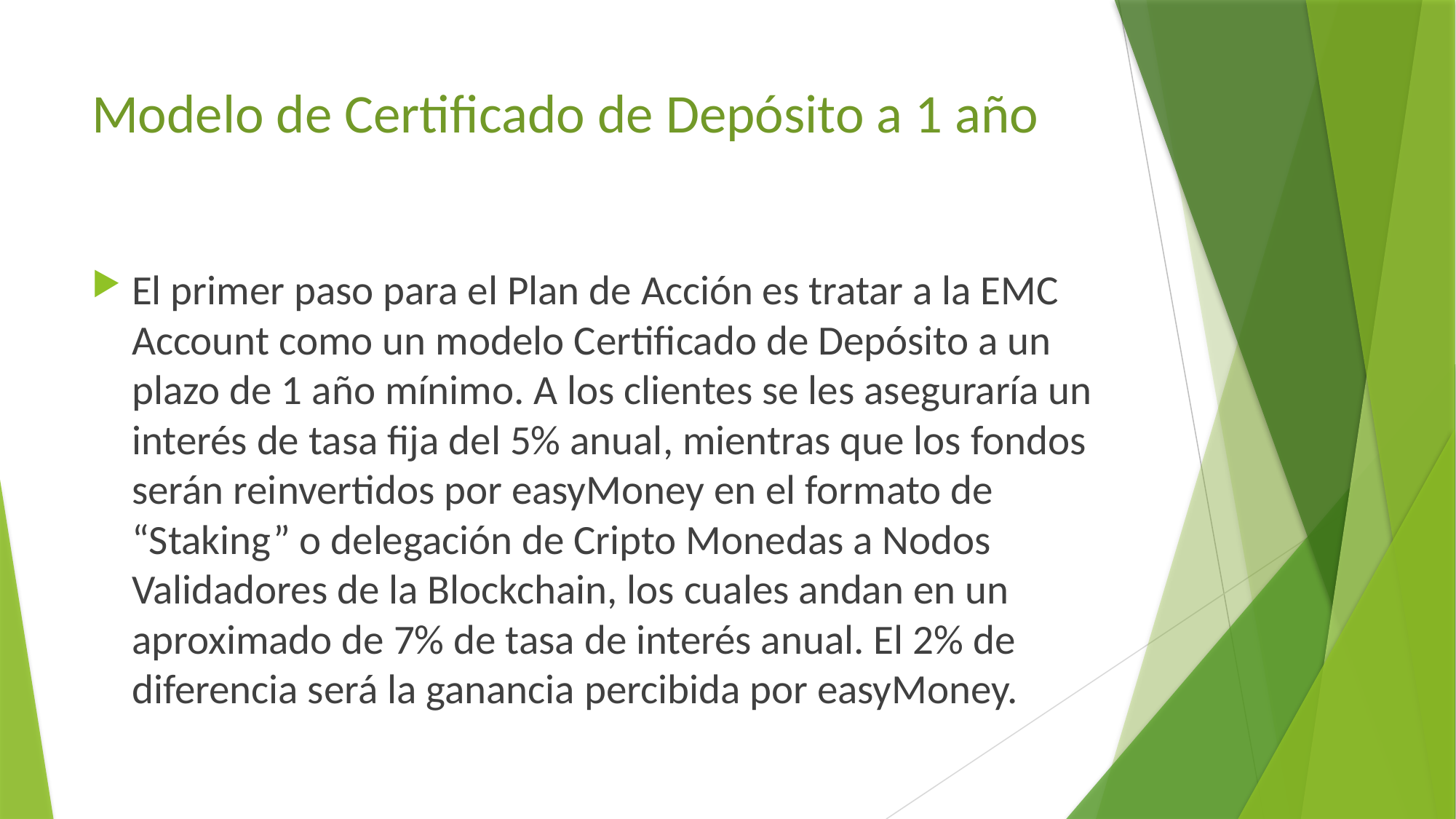

# Modelo de Certificado de Depósito a 1 año
El primer paso para el Plan de Acción es tratar a la EMC Account como un modelo Certificado de Depósito a un plazo de 1 año mínimo. A los clientes se les aseguraría un interés de tasa fija del 5% anual, mientras que los fondos serán reinvertidos por easyMoney en el formato de “Staking” o delegación de Cripto Monedas a Nodos Validadores de la Blockchain, los cuales andan en un aproximado de 7% de tasa de interés anual. El 2% de diferencia será la ganancia percibida por easyMoney.